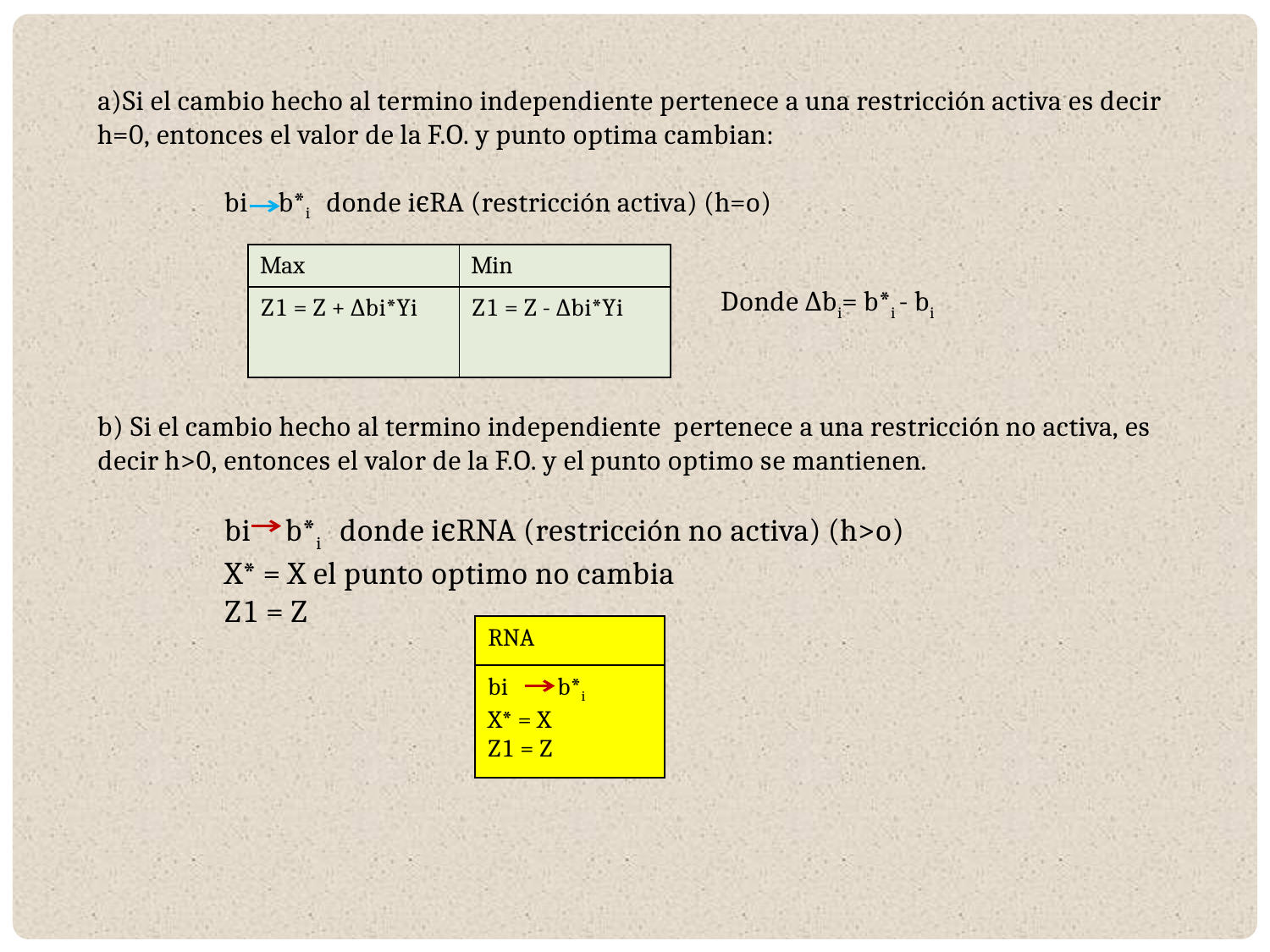

a)Si el cambio hecho al termino independiente pertenece a una restricción activa es decir h=0, entonces el valor de la F.O. y punto optima cambian:

	bi     b*i   donde iєRA (restricción activa) (h=o)

b) Si el cambio hecho al termino independiente  pertenece a una restricción no activa, es decir h>0, entonces el valor de la F.O. y el punto optimo se mantienen.

	bi     b*i   donde iєRNA (restricción no activa) (h>o)
	X* = X el punto optimo no cambia
	Z1 = Z

| Max | Min |
| --- | --- |
| Z1 = Z + ∆bi\*Yi | Z1 = Z - ∆bi\*Yi |
Donde ∆bi= b*i - bi
| RNA |
| --- |
| bi b\*i X\* = X Z1 = Z |